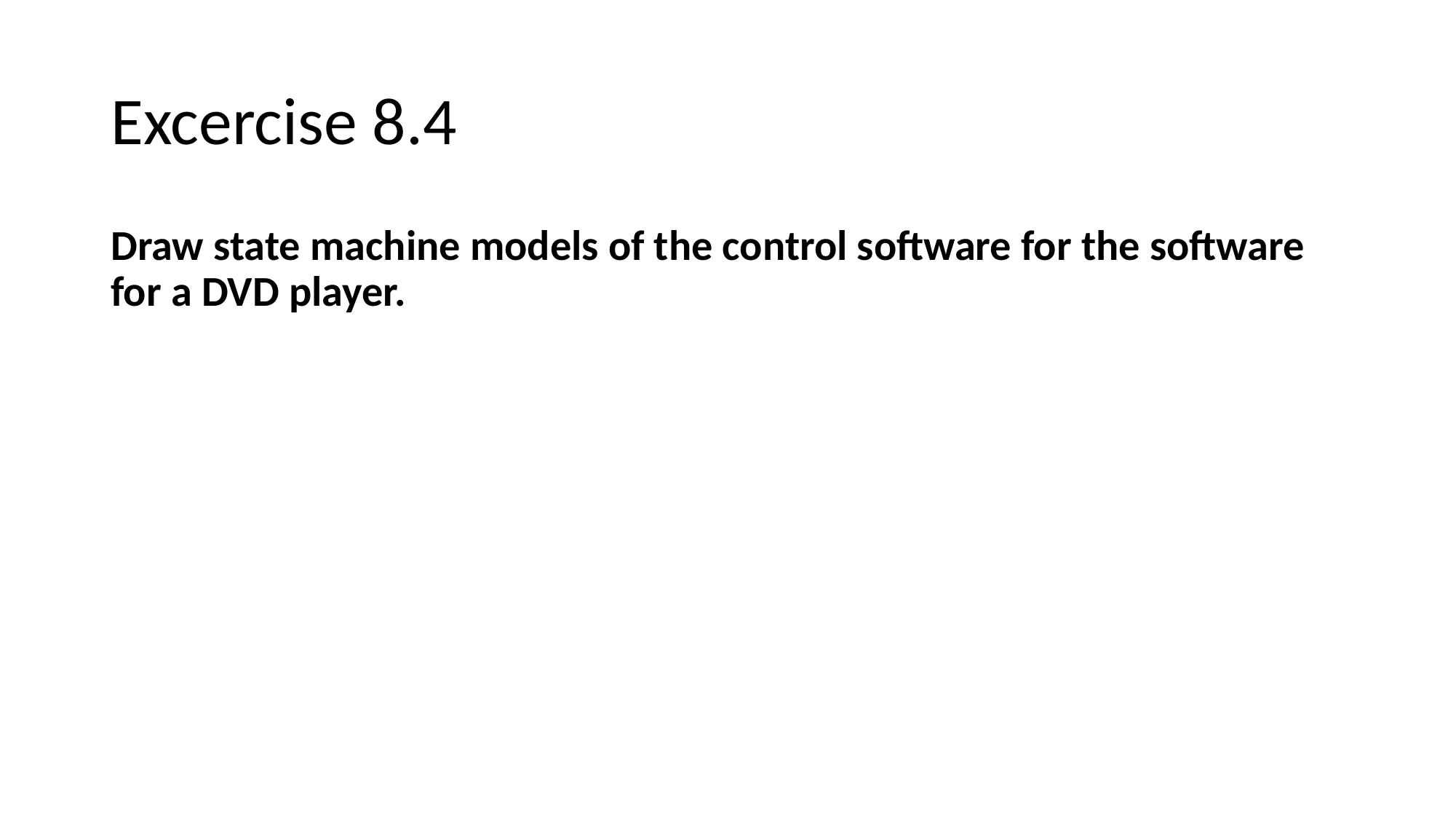

# Excercise 8.4
Draw state machine models of the control software for the software for a DVD player.